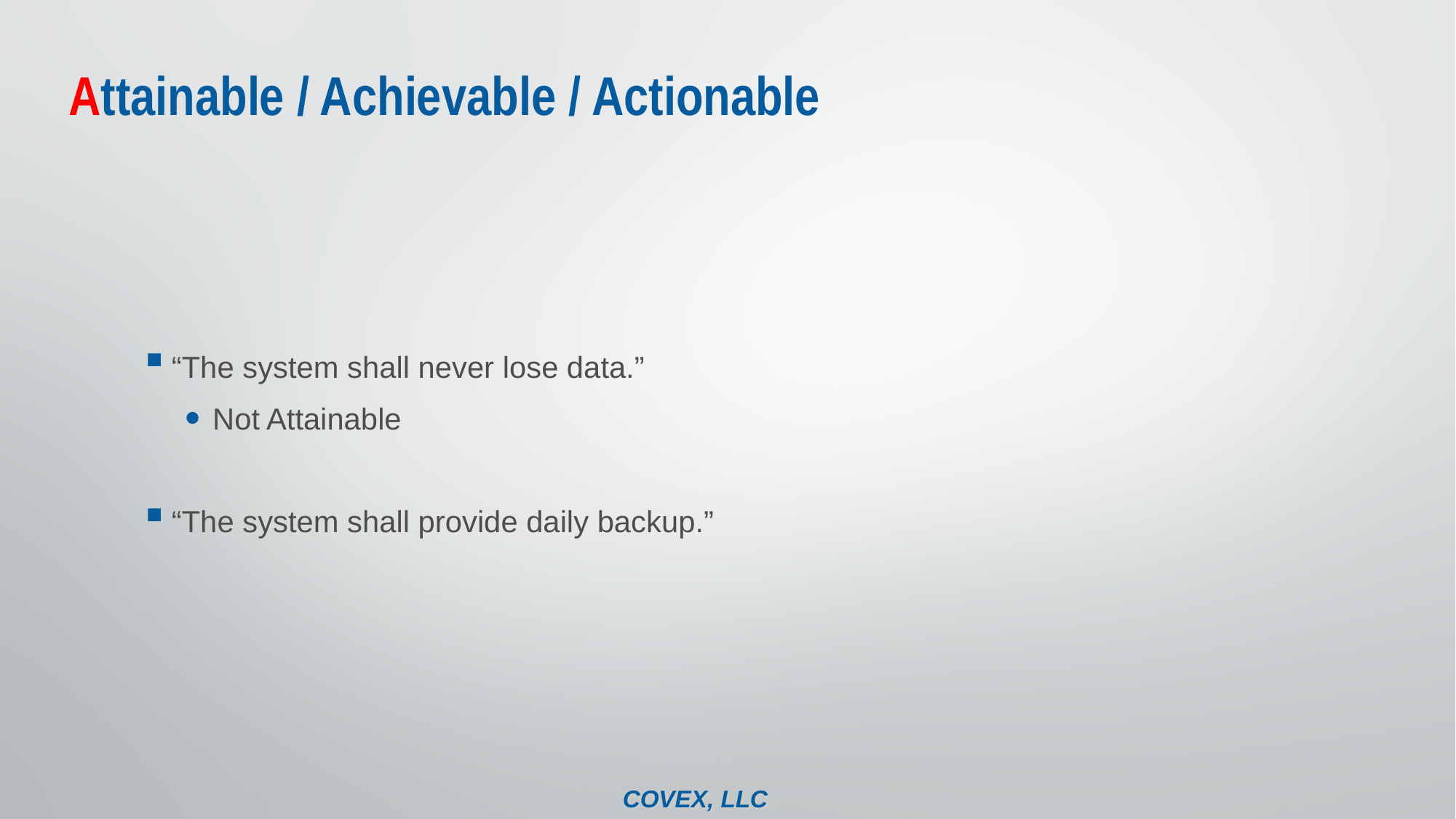

# Attainable / Achievable / Actionable
“The system shall never lose data.”
Not Attainable

“The system shall provide daily backup.”